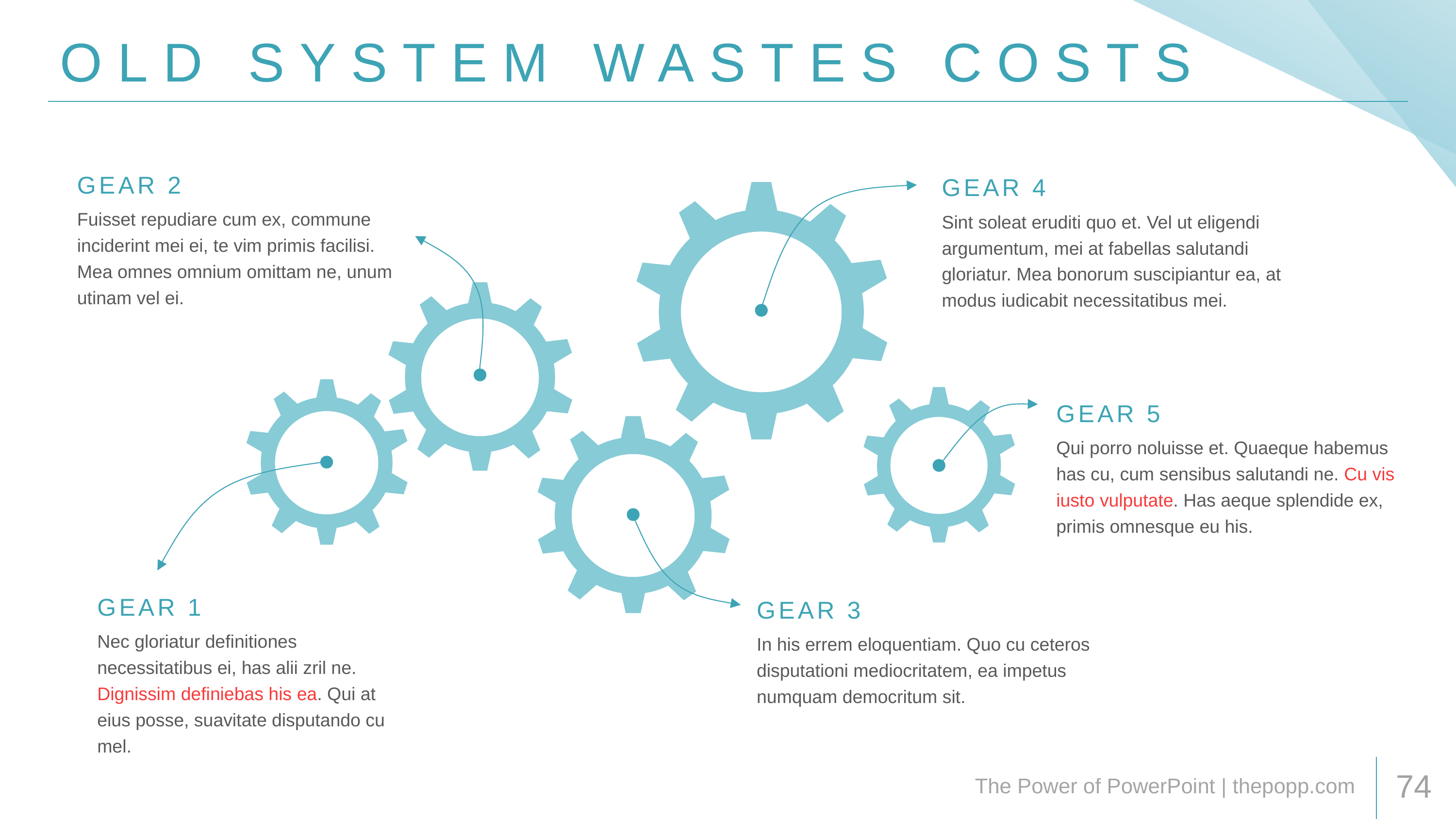

# OLD SYSTEM WASTES COSTS
GEAR 2
GEAR 4
Fuisset repudiare cum ex, commune inciderint mei ei, te vim primis facilisi. Mea omnes omnium omittam ne, unum utinam vel ei.
Sint soleat eruditi quo et. Vel ut eligendi argumentum, mei at fabellas salutandi gloriatur. Mea bonorum suscipiantur ea, at modus iudicabit necessitatibus mei.
GEAR 5
Qui porro noluisse et. Quaeque habemus has cu, cum sensibus salutandi ne. Cu vis iusto vulputate. Has aeque splendide ex, primis omnesque eu his.
GEAR 1
GEAR 3
Nec gloriatur definitiones necessitatibus ei, has alii zril ne. Dignissim definiebas his ea. Qui at eius posse, suavitate disputando cu mel.
In his errem eloquentiam. Quo cu ceteros disputationi mediocritatem, ea impetus numquam democritum sit.
The Power of PowerPoint | thepopp.com
74